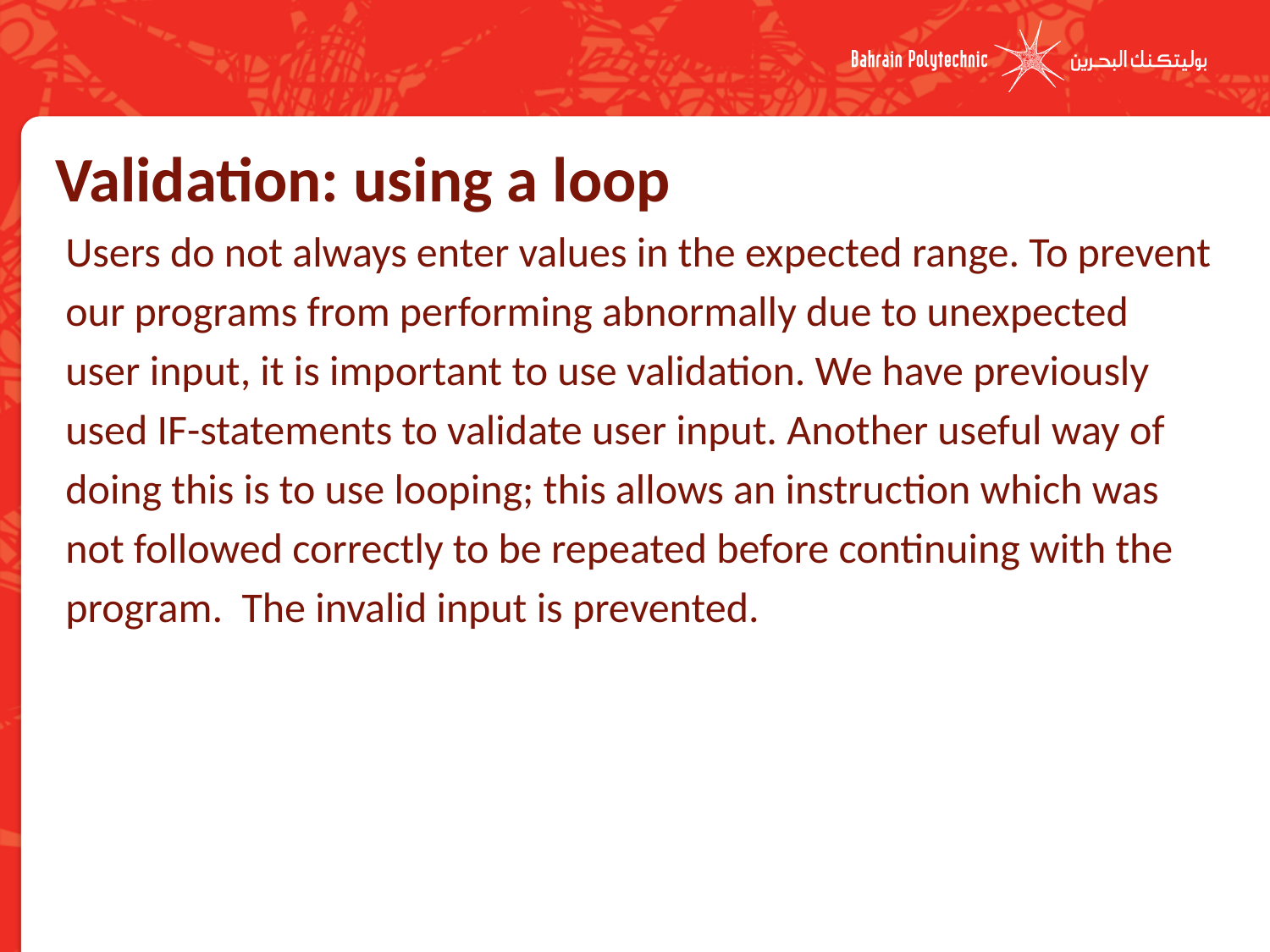

# Validation: using a loop
Users do not always enter values in the expected range. To prevent
our programs from performing abnormally due to unexpected
user input, it is important to use validation. We have previously
used IF-statements to validate user input. Another useful way of
doing this is to use looping; this allows an instruction which was
not followed correctly to be repeated before continuing with the
program.  The invalid input is prevented.

29